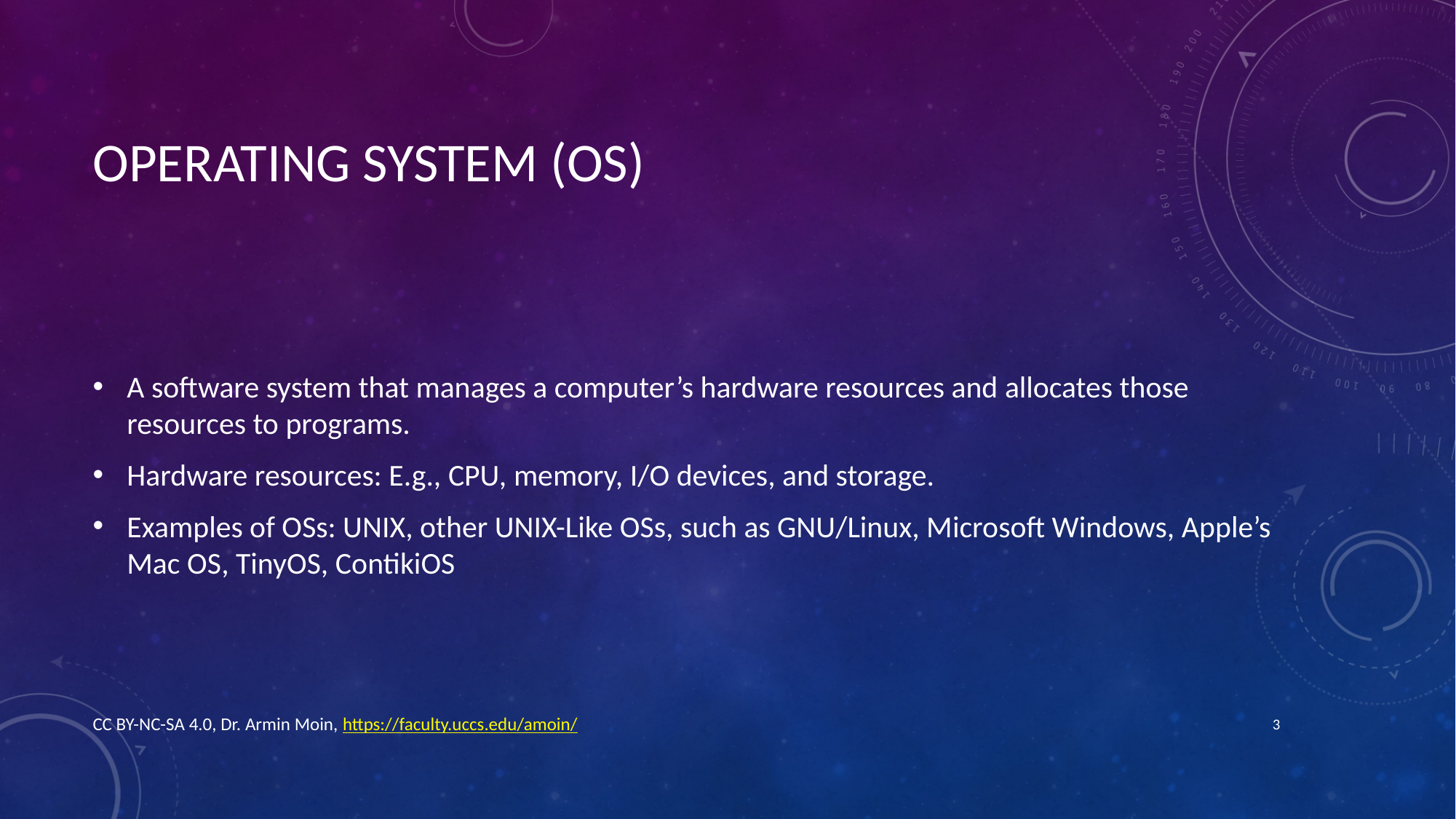

# Operating system (os)
A software system that manages a computer’s hardware resources and allocates those resources to programs.
Hardware resources: E.g., CPU, memory, I/O devices, and storage.
Examples of OSs: UNIX, other UNIX-Like OSs, such as GNU/Linux, Microsoft Windows, Apple’s Mac OS, TinyOS, ContikiOS
CC BY-NC-SA 4.0, Dr. Armin Moin, https://faculty.uccs.edu/amoin/
3